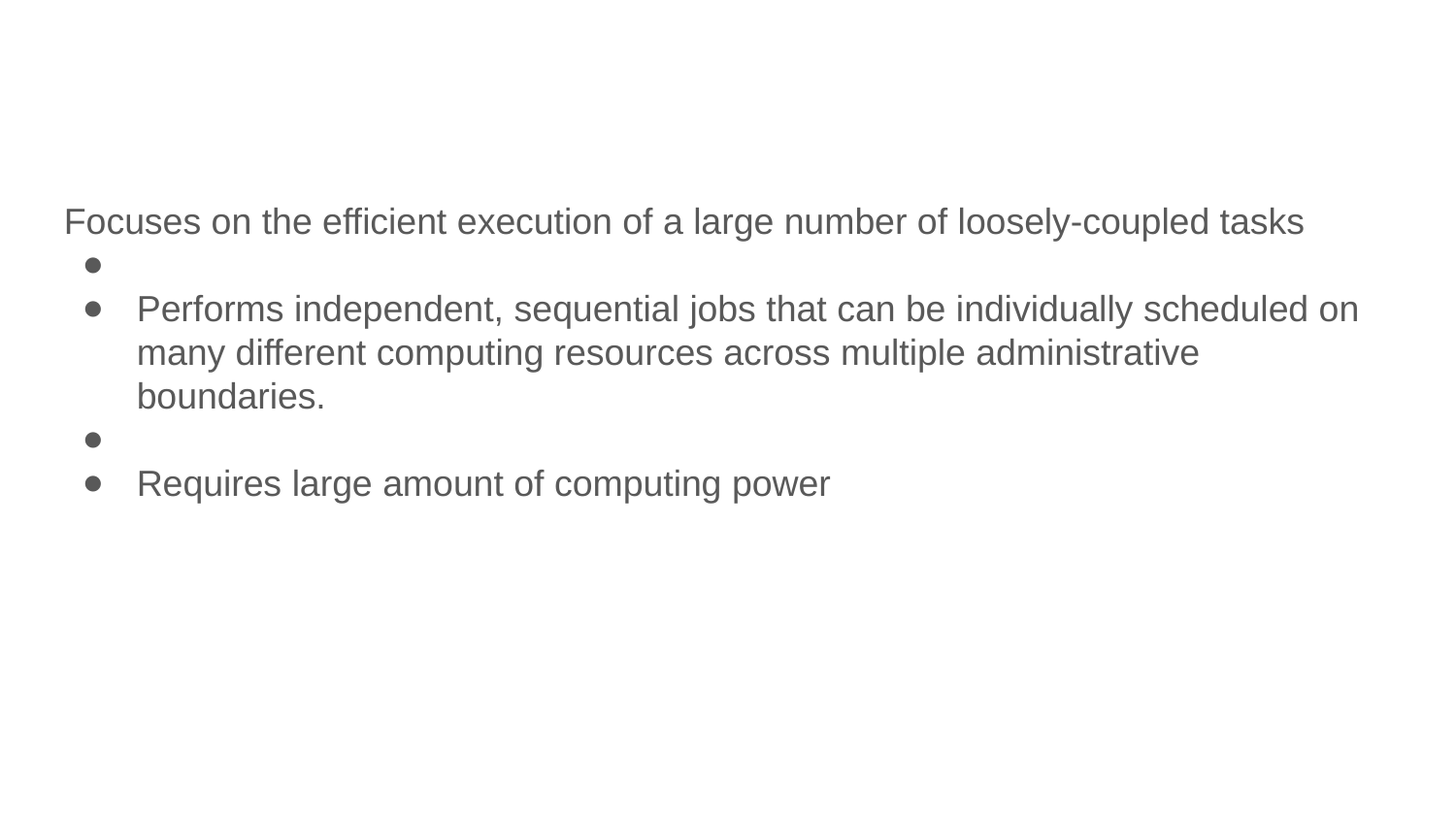

Focuses on the efficient execution of a large number of loosely-coupled tasks

Performs independent, sequential jobs that can be individually scheduled on many different computing resources across multiple administrative boundaries.

Requires large amount of computing power